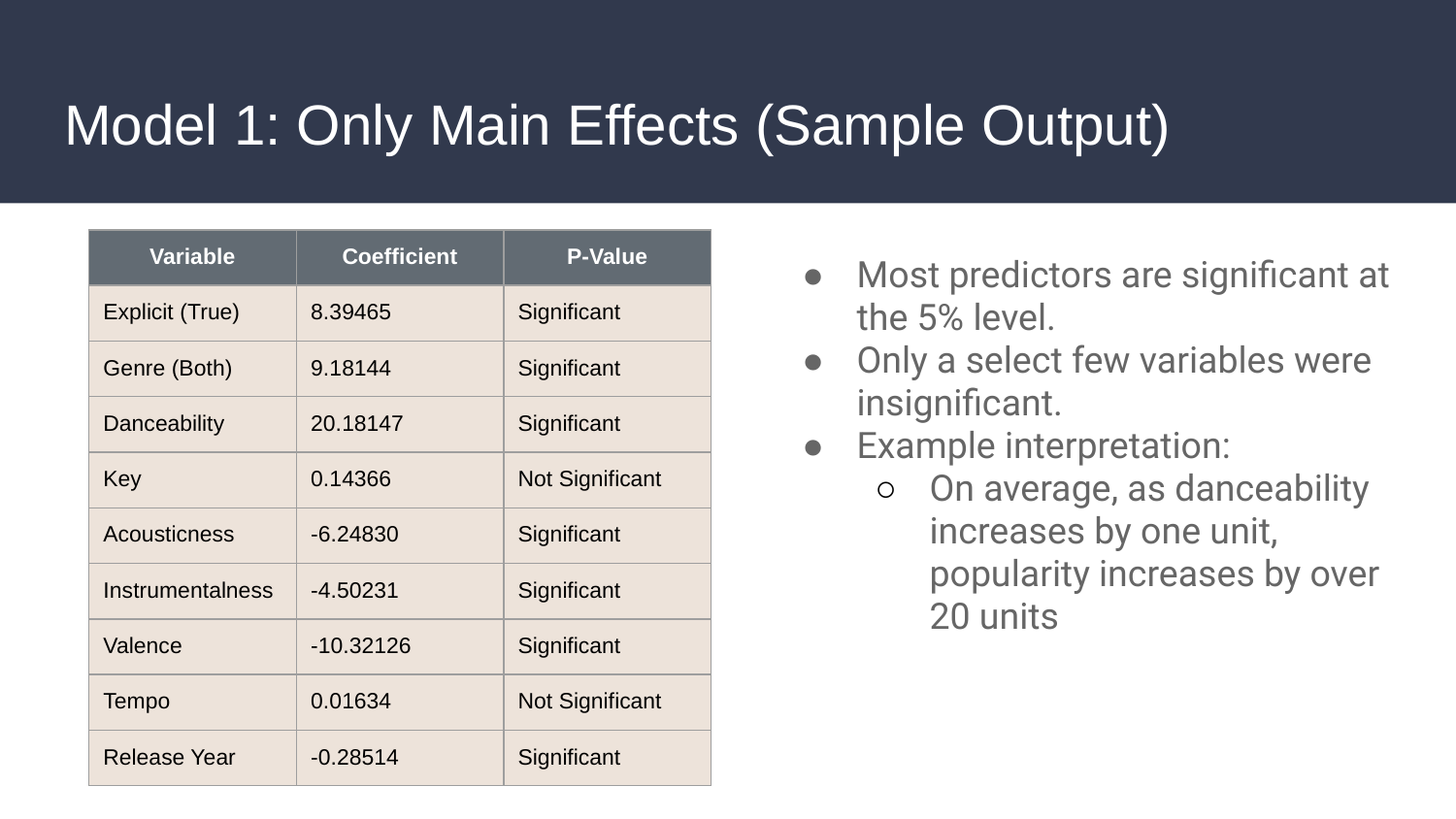

# Model 1: Only Main Effects (Sample Output)
| Variable | Coefficient | P-Value |
| --- | --- | --- |
| Explicit (True) | 8.39465 | Significant |
| Genre (Both) | 9.18144 | Significant |
| Danceability | 20.18147 | Significant |
| Key | 0.14366 | Not Significant |
| Acousticness | -6.24830 | Significant |
| Instrumentalness | -4.50231 | Significant |
| Valence | -10.32126 | Significant |
| Tempo | 0.01634 | Not Significant |
| Release Year | -0.28514 | Significant |
Most predictors are significant at the 5% level.
Only a select few variables were insignificant.
Example interpretation:
On average, as danceability increases by one unit, popularity increases by over 20 units